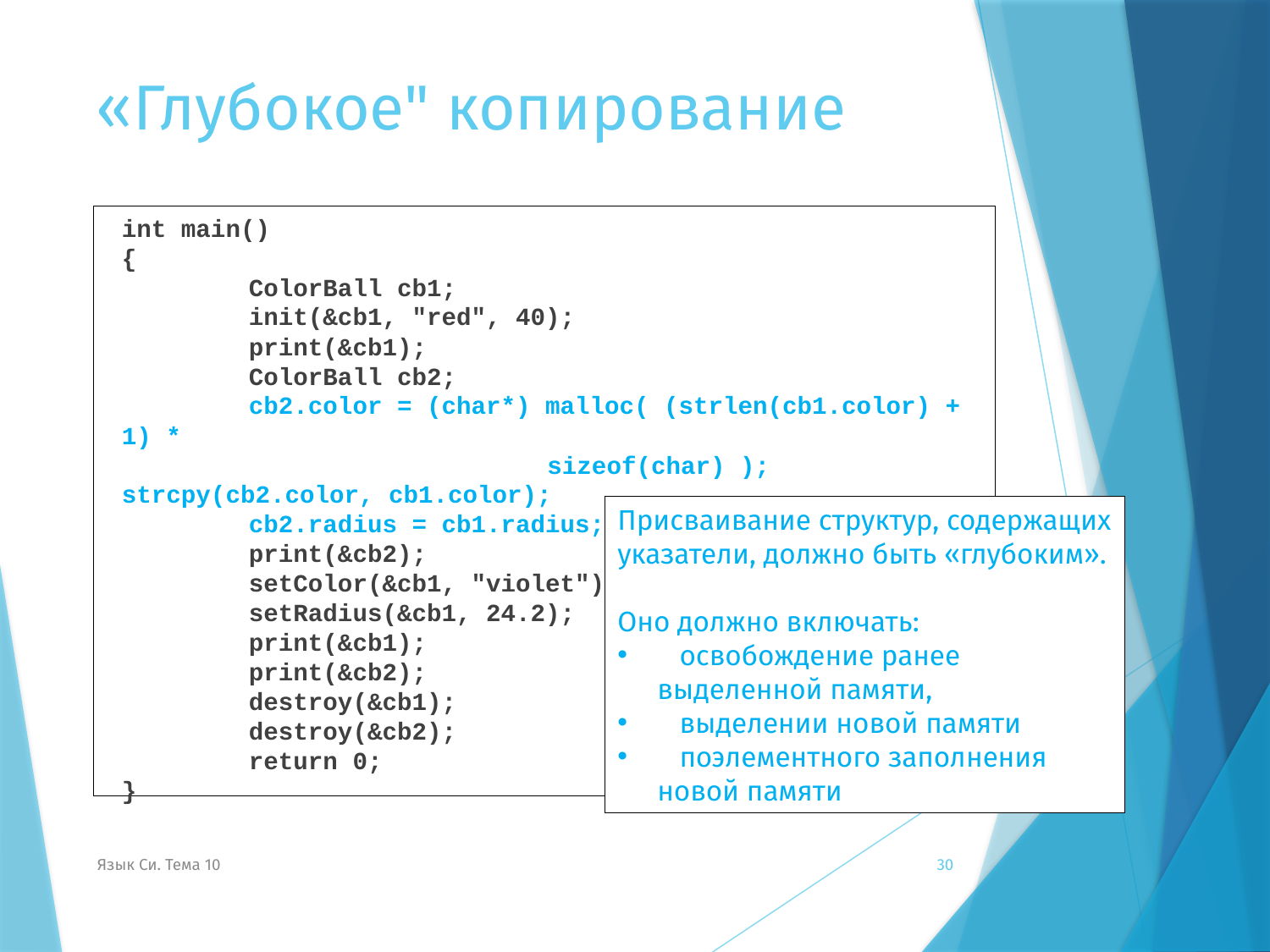

# «Глубокое" копирование
int main()
{
	ColorBall cb1;
	init(&cb1, "red", 40);
	print(&cb1);
	ColorBall cb2;
	cb2.color = (char*) malloc( (strlen(cb1.color) + 1) * 									   sizeof(char) ); 	strcpy(cb2.color, cb1.color);
	cb2.radius = cb1.radius;
	print(&cb2);
	setColor(&cb1, "violet");
	setRadius(&cb1, 24.2);
	print(&cb1);
	print(&cb2);
	destroy(&cb1);
	destroy(&cb2);
	return 0;
}

Присваивание структур, содержащих указатели, должно быть «глубоким».
Оно должно включать:
   освобождение ранее выделенной памяти,
   выделении новой памяти
   поэлементного заполнения новой памяти
Язык Си. Тема 10
30